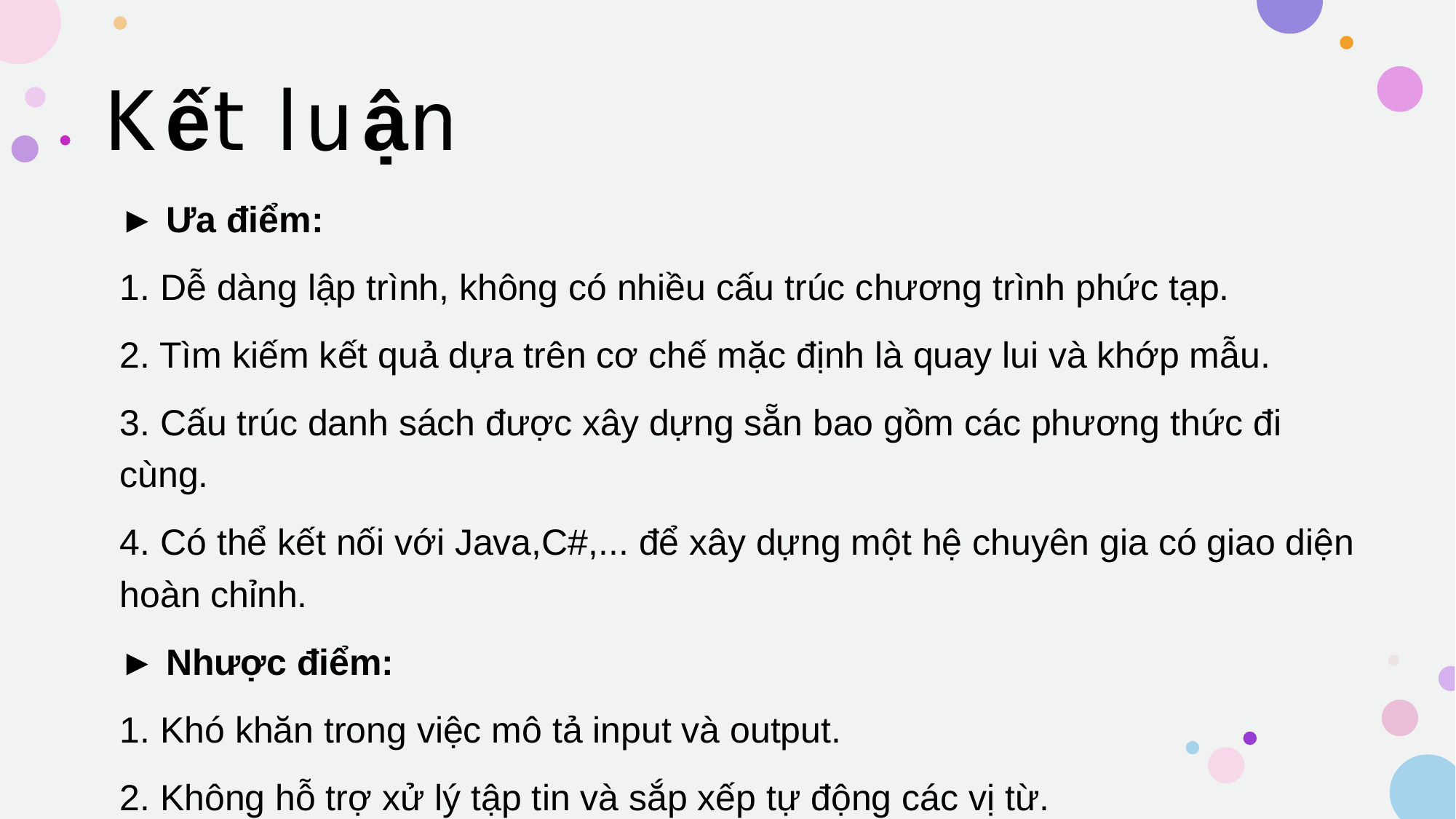

# Kết luận
► Ưa điểm:
1. Dễ dàng lập trình, không có nhiều cấu trúc chương trình phức tạp.
2. Tìm kiếm kết quả dựa trên cơ chế mặc định là quay lui và khớp mẫu.
3. Cấu trúc danh sách được xây dựng sẵn bao gồm các phương thức đi cùng.
4. Có thể kết nối với Java,C#,... để xây dựng một hệ chuyên gia có giao diện hoàn chỉnh.
► Nhược điểm:
1. Khó khăn trong việc mô tả input và output.
2. Không hỗ trợ xử lý tập tin và sắp xếp tự động các vị từ.